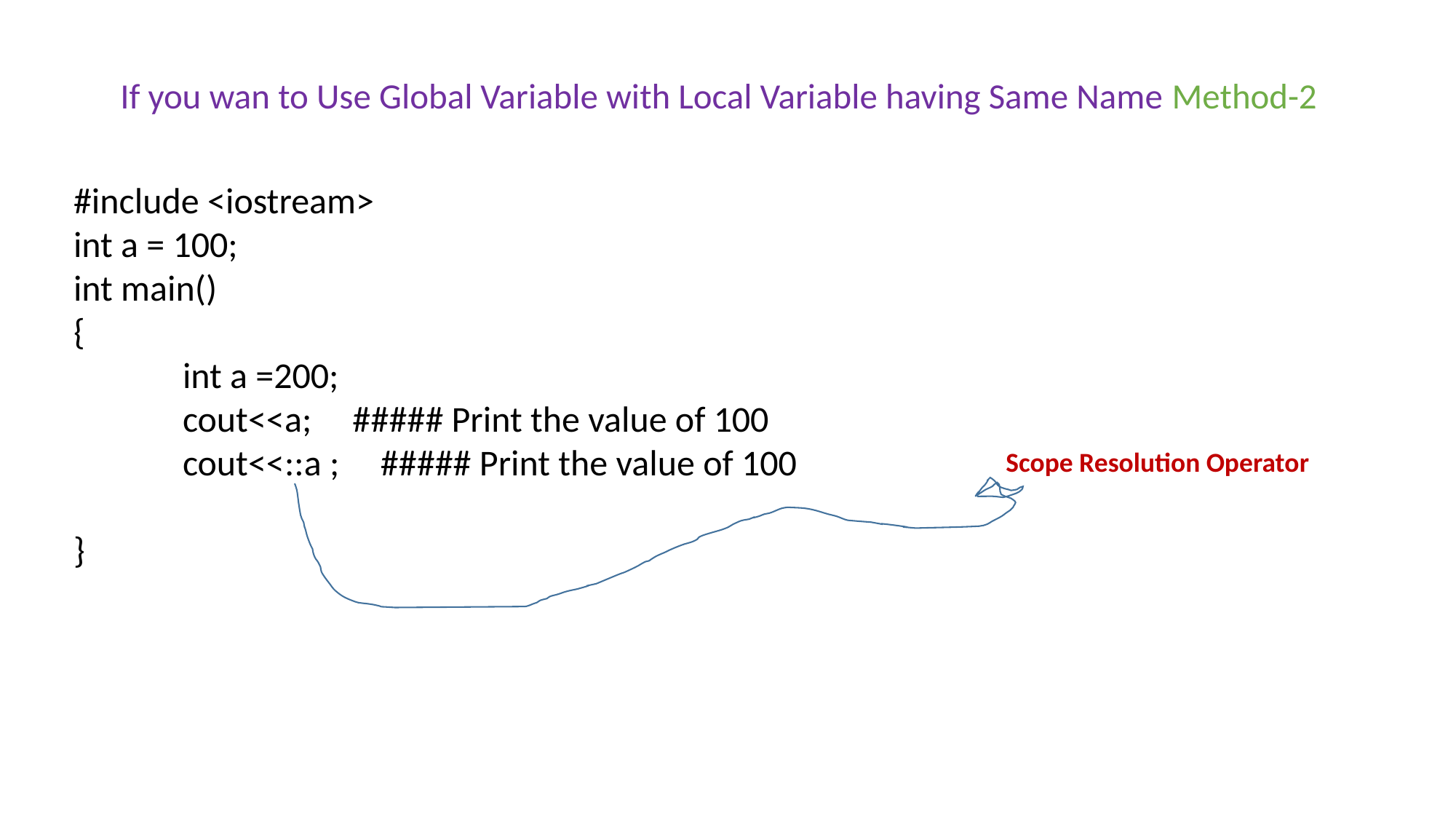

# If you wan to Use Global Variable with Local Variable having Same Name Method-2
#include <iostream>
int a = 100;
int main()
{
	int a =200;
	cout<<a;     ##### Print the value of 100
	cout<<::a ;     ##### Print the value of 100

}
Scope Resolution Operator